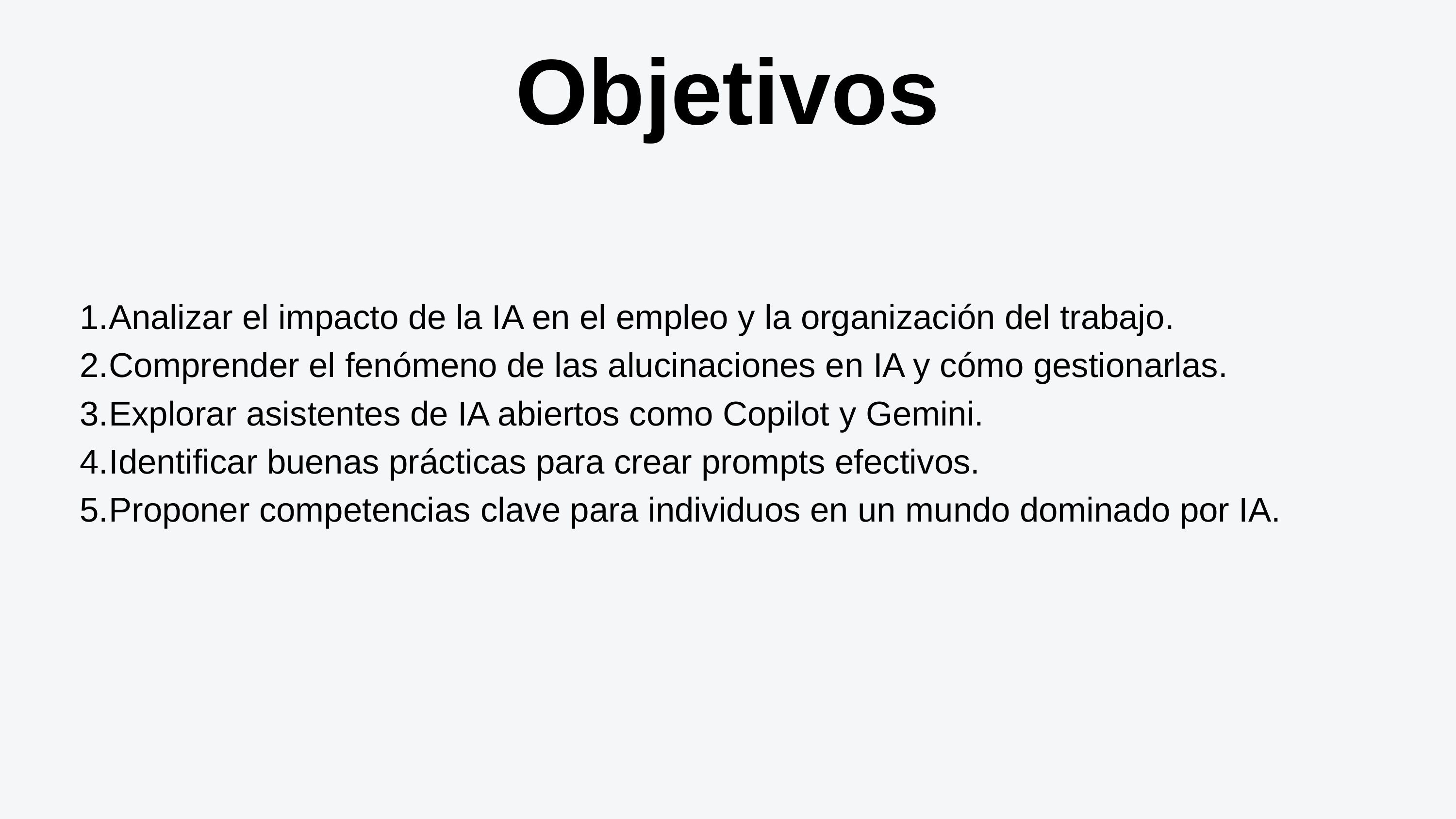

Objetivos
Analizar el impacto de la IA en el empleo y la organización del trabajo.
Comprender el fenómeno de las alucinaciones en IA y cómo gestionarlas.
Explorar asistentes de IA abiertos como Copilot y Gemini.
Identificar buenas prácticas para crear prompts efectivos.
Proponer competencias clave para individuos en un mundo dominado por IA.